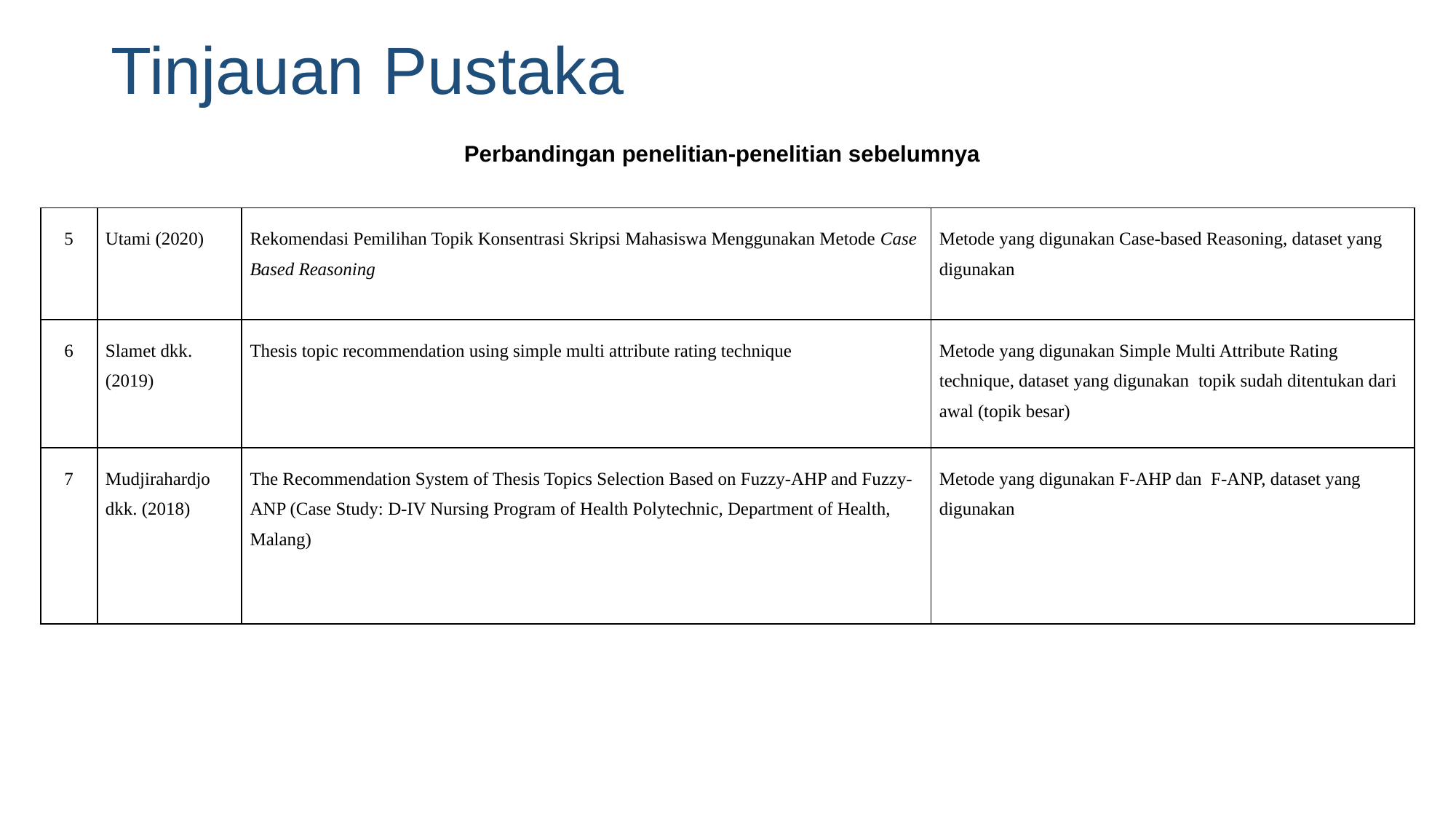

Tinjauan Pustaka
Perbandingan penelitian-penelitian sebelumnya
| 5 | Utami (2020) | Rekomendasi Pemilihan Topik Konsentrasi Skripsi Mahasiswa Menggunakan Metode Case Based Reasoning | Metode yang digunakan Case-based Reasoning, dataset yang digunakan |
| --- | --- | --- | --- |
| 6 | Slamet dkk.(2019) | Thesis topic recommendation using simple multi attribute rating technique | Metode yang digunakan Simple Multi Attribute Rating technique, dataset yang digunakan topik sudah ditentukan dari awal (topik besar) |
| 7 | Mudjirahardjo dkk. (2018) | The Recommendation System of Thesis Topics Selection Based on Fuzzy-AHP and Fuzzy-ANP (Case Study: D-IV Nursing Program of Health Polytechnic, Department of Health, Malang) | Metode yang digunakan F-AHP dan F-ANP, dataset yang digunakan |